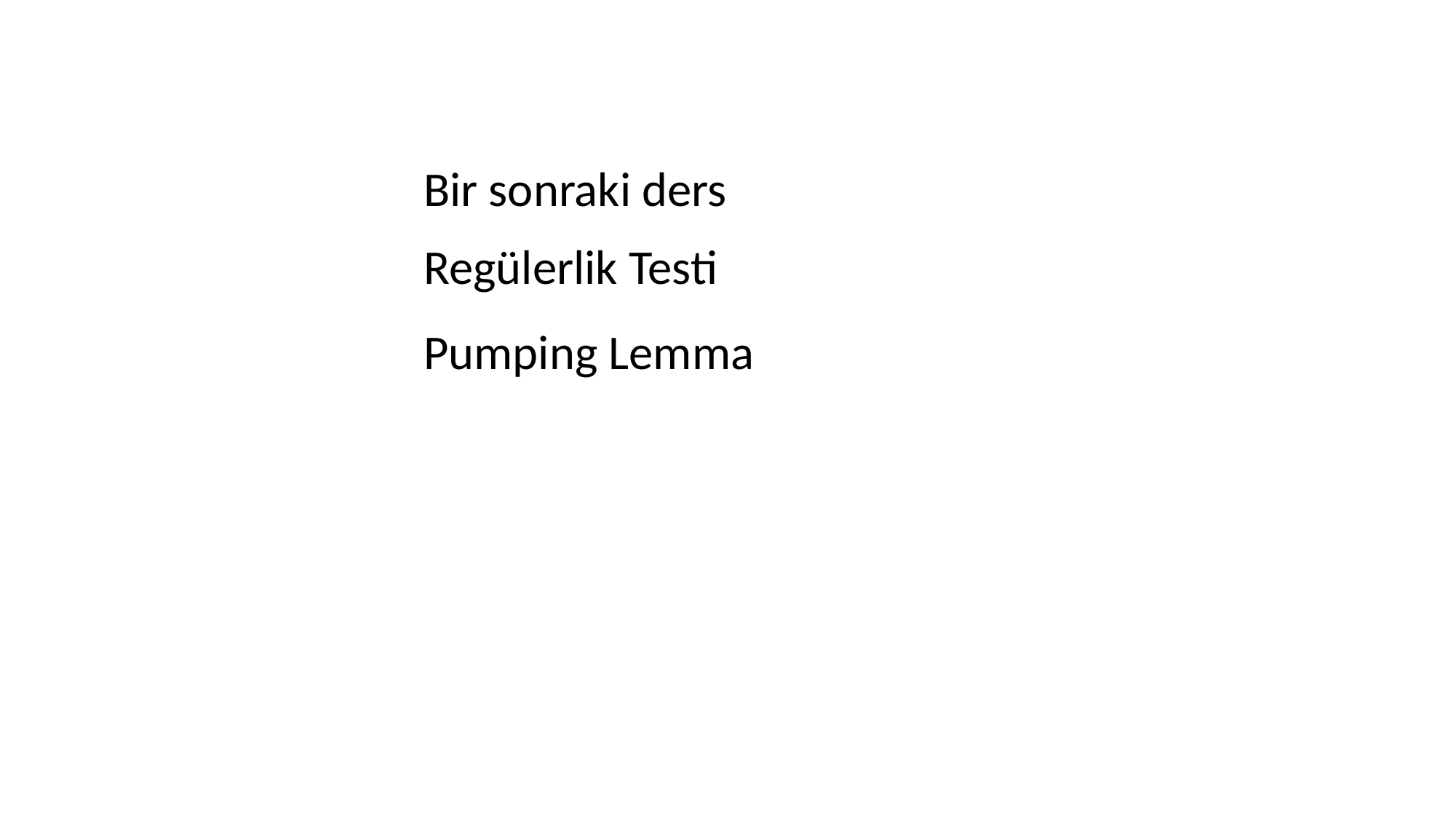

Bir sonraki ders
Regülerlik Testi
Pumping Lemma